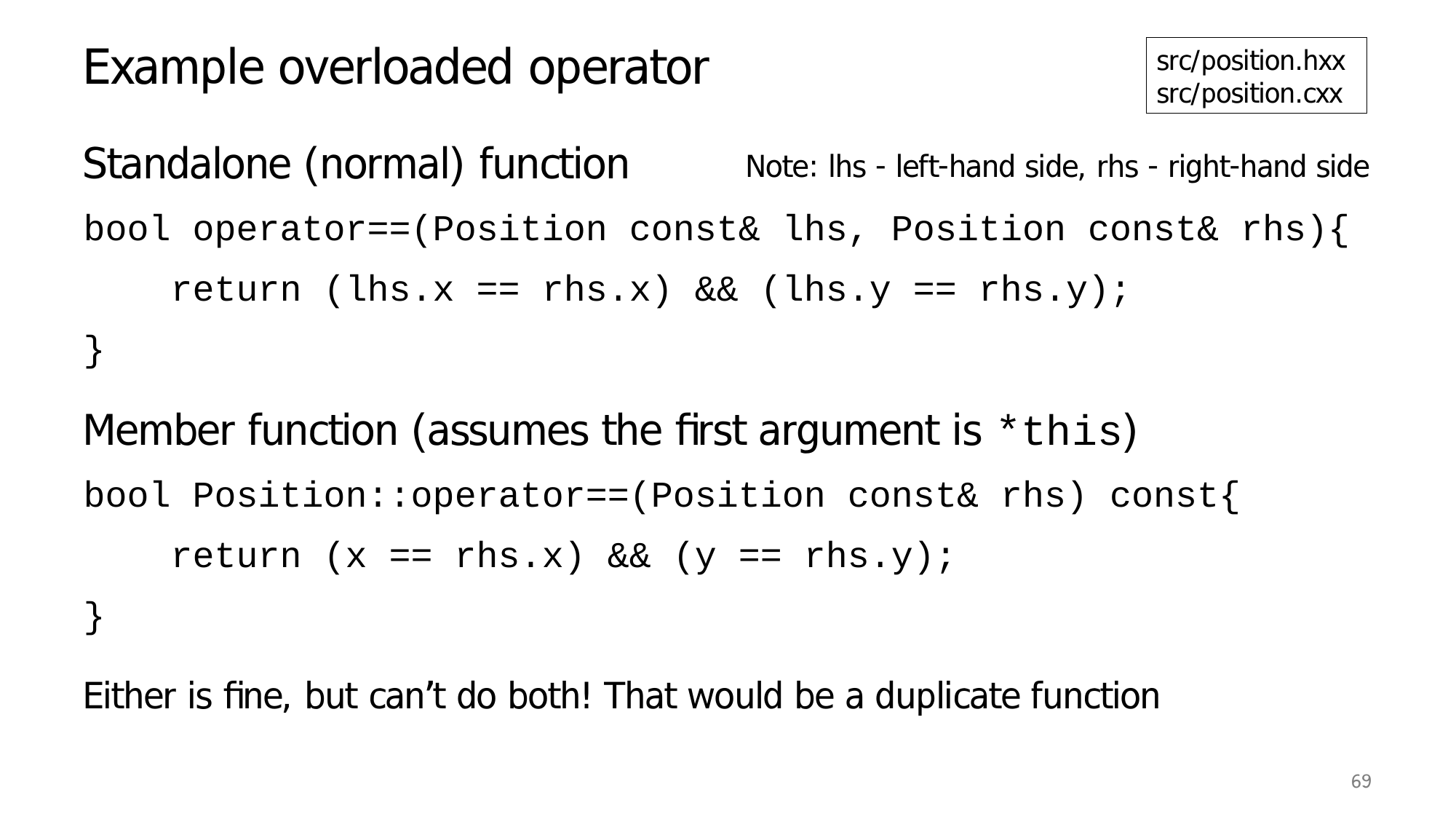

# Example overloaded operator
src/position.hxx src/position.cxx
Standalone (normal) function
bool operator==(Position const& lhs, Position const& rhs){
    return (lhs.x == rhs.x) && (lhs.y == rhs.y);
}
Member function (assumes the first argument is *this)
bool Position::operator==(Position const& rhs) const{
    return (x == rhs.x) && (y == rhs.y);
}
Either is fine, but can’t do both! That would be a duplicate function
Note: lhs - left-hand side, rhs - right-hand side
69